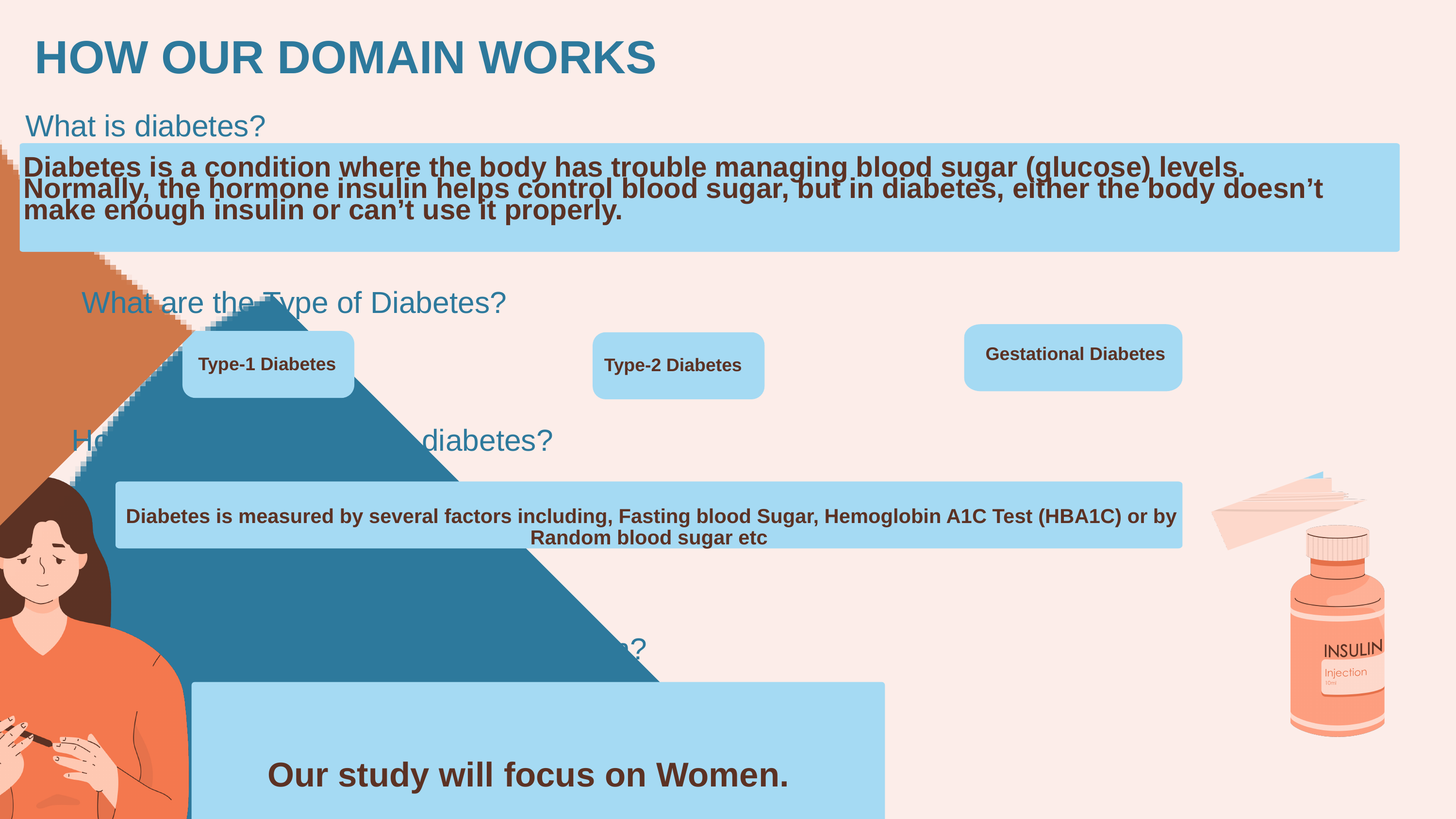

HOW OUR DOMAIN WORKS
What is diabetes?

Diabetes is a condition where the body has trouble managing blood sugar (glucose) levels. Normally, the hormone insulin helps control blood sugar, but in diabetes, either the body doesn’t make enough insulin or can’t use it properly.
What are the Type of Diabetes?

 Gestational Diabetes
 Type-1 Diabetes

 Type-2 Diabetes

How do doctors diagnose diabetes?

 Diabetes is measured by several factors including, Fasting blood Sugar, Hemoglobin A1C Test (HBA1C) or by Random blood sugar etc

Who would our study focus on?

Our study will focus on Women.